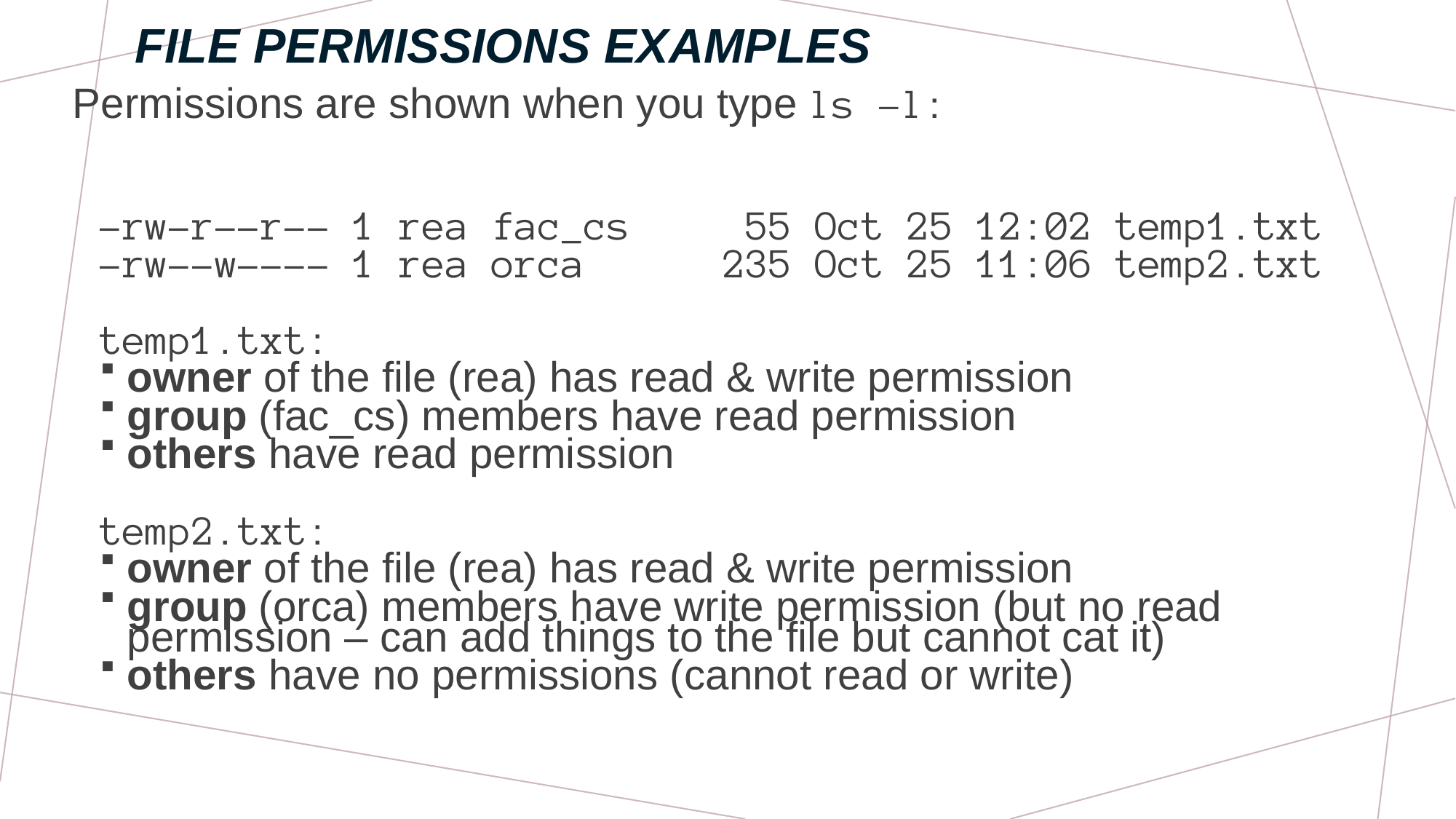

# File permissions Examples
Permissions are shown when you type ls –l:

-rw-r--r-- 1 rea fac_cs     55 Oct 25 12:02 temp1.txt
-rw--w---- 1 rea orca      235 Oct 25 11:06 temp2.txt

temp1.txt:
owner of the file (rea) has read & write permission
group (fac_cs) members have read permission
others have read permission

temp2.txt:
owner of the file (rea) has read & write permission
group (orca) members have write permission (but no read permission – can add things to the file but cannot cat it)
others have no permissions (cannot read or write)